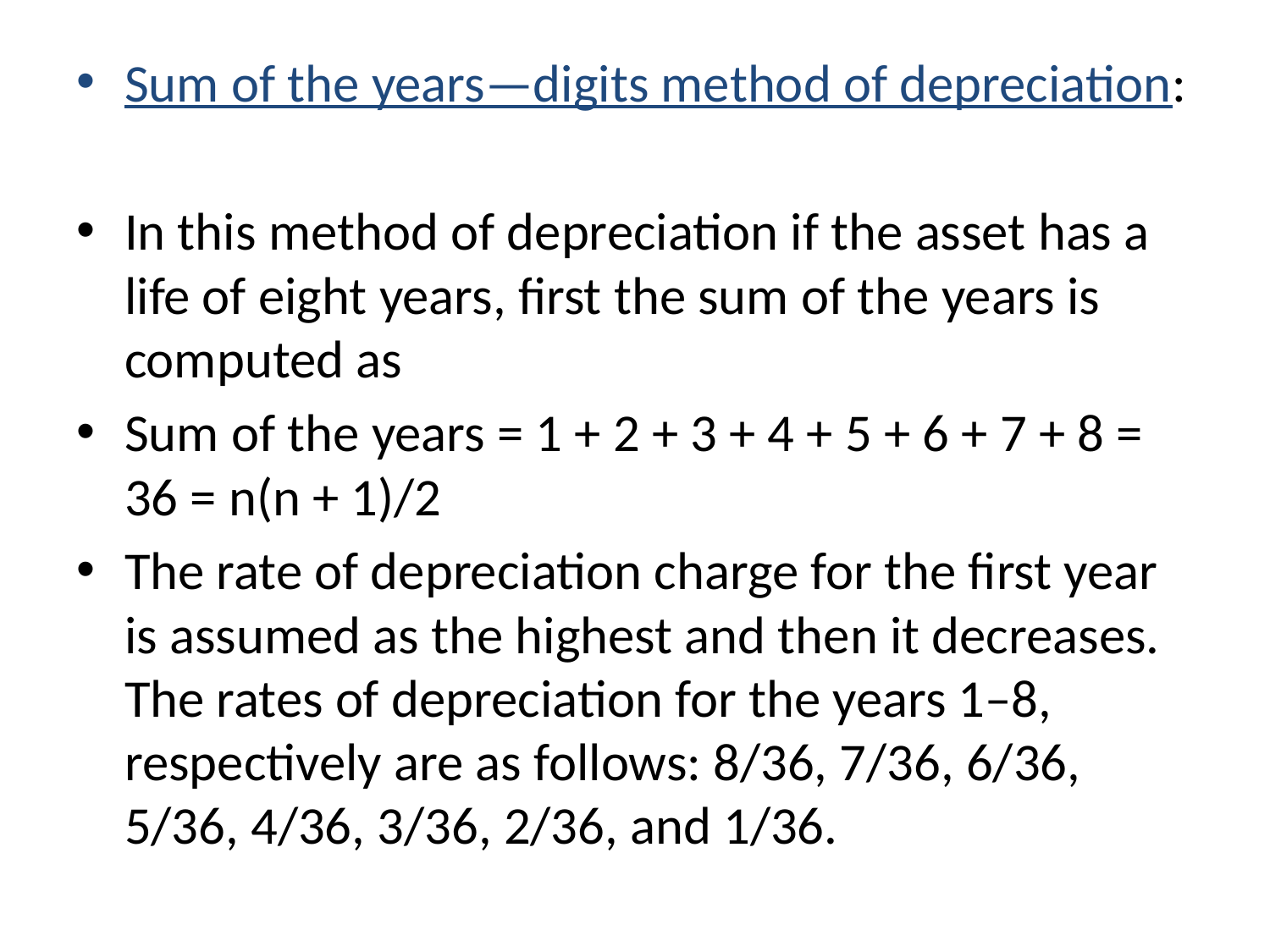

Sum of the years—digits method of depreciation:

In this method of depreciation if the asset has a life of eight years, first the sum of the years is computed as
Sum of the years = 1 + 2 + 3 + 4 + 5 + 6 + 7 + 8 = 36 = n(n + 1)/2
The rate of depreciation charge for the first year is assumed as the highest and then it decreases. The rates of depreciation for the years 1–8, respectively are as follows: 8/36, 7/36, 6/36, 5/36, 4/36, 3/36, 2/36, and 1/36.